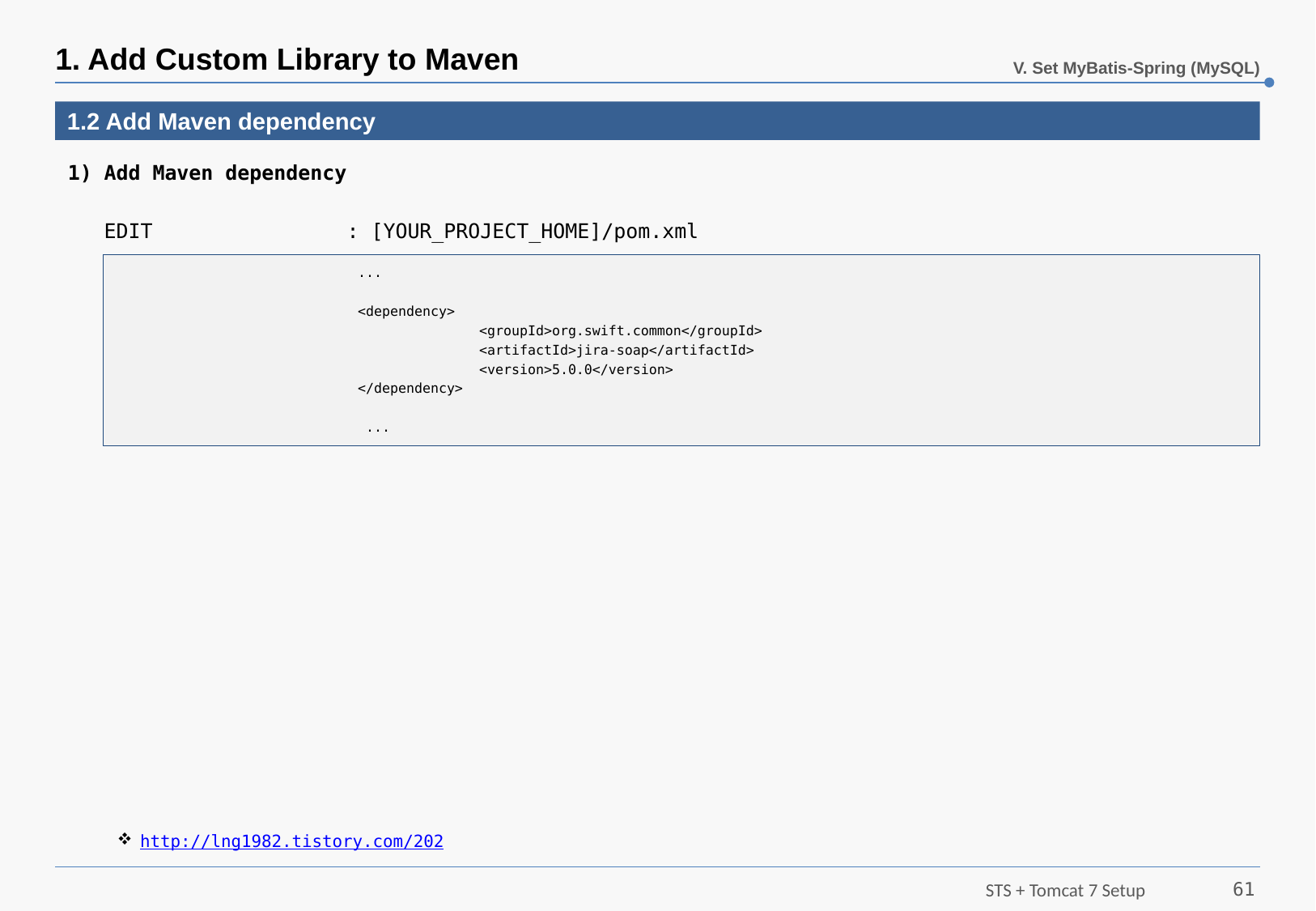

# 1. Add Custom Library to Maven
V. Set MyBatis-Spring (MySQL)
1.2 Add Maven dependency
Add Maven dependency
EDIT		: [YOUR_PROJECT_HOME]/pom.xml
		...

		<dependency>
			<groupId>org.swift.common</groupId>
			<artifactId>jira-soap</artifactId>
			<version>5.0.0</version>
		</dependency>

		 ...
61
http://lng1982.tistory.com/202
61